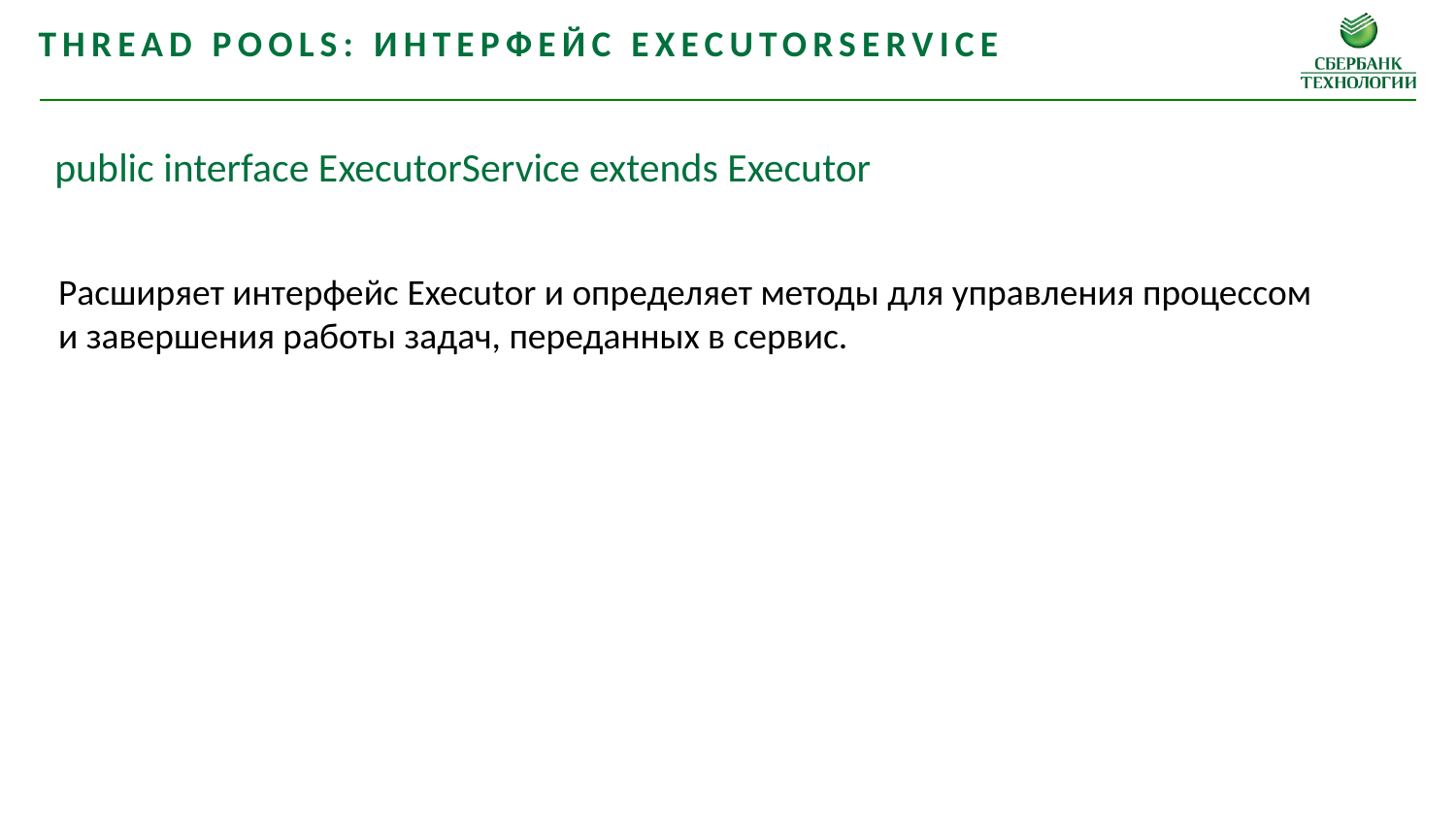

Thread pools: интерфейс ExecutorService
public interface ExecutorService extends Executor

Расширяет интерфейс Executor и определяет методы для управления процессом
и завершения работы задач, переданных в сервис.